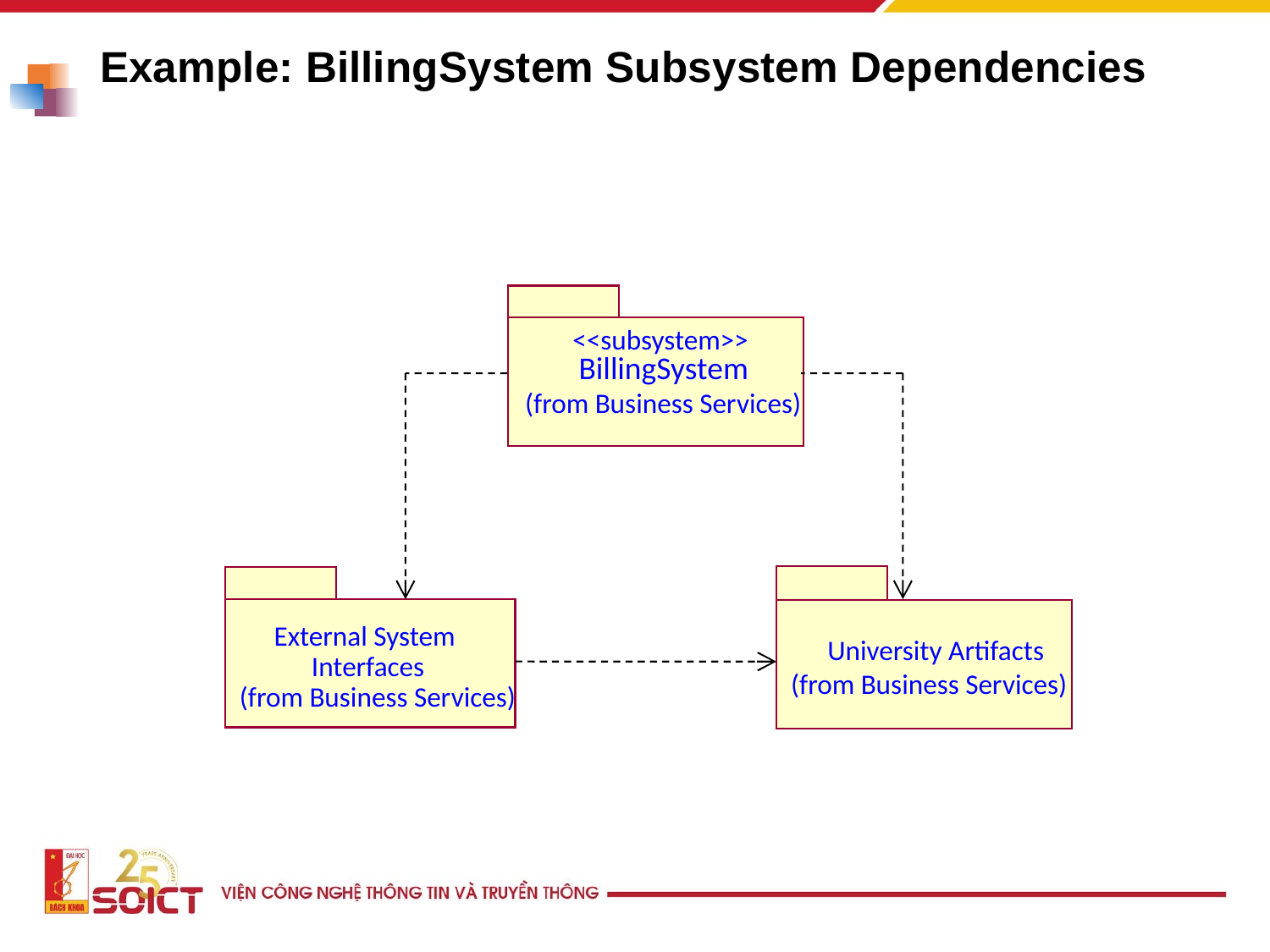

# Example: BillingSystem Subsystem Dependencies

<<subsystem>>
BillingSystem
(from Business Services)

University Artifacts
(from Business Services)

External System
Interfaces
(from Business Services)